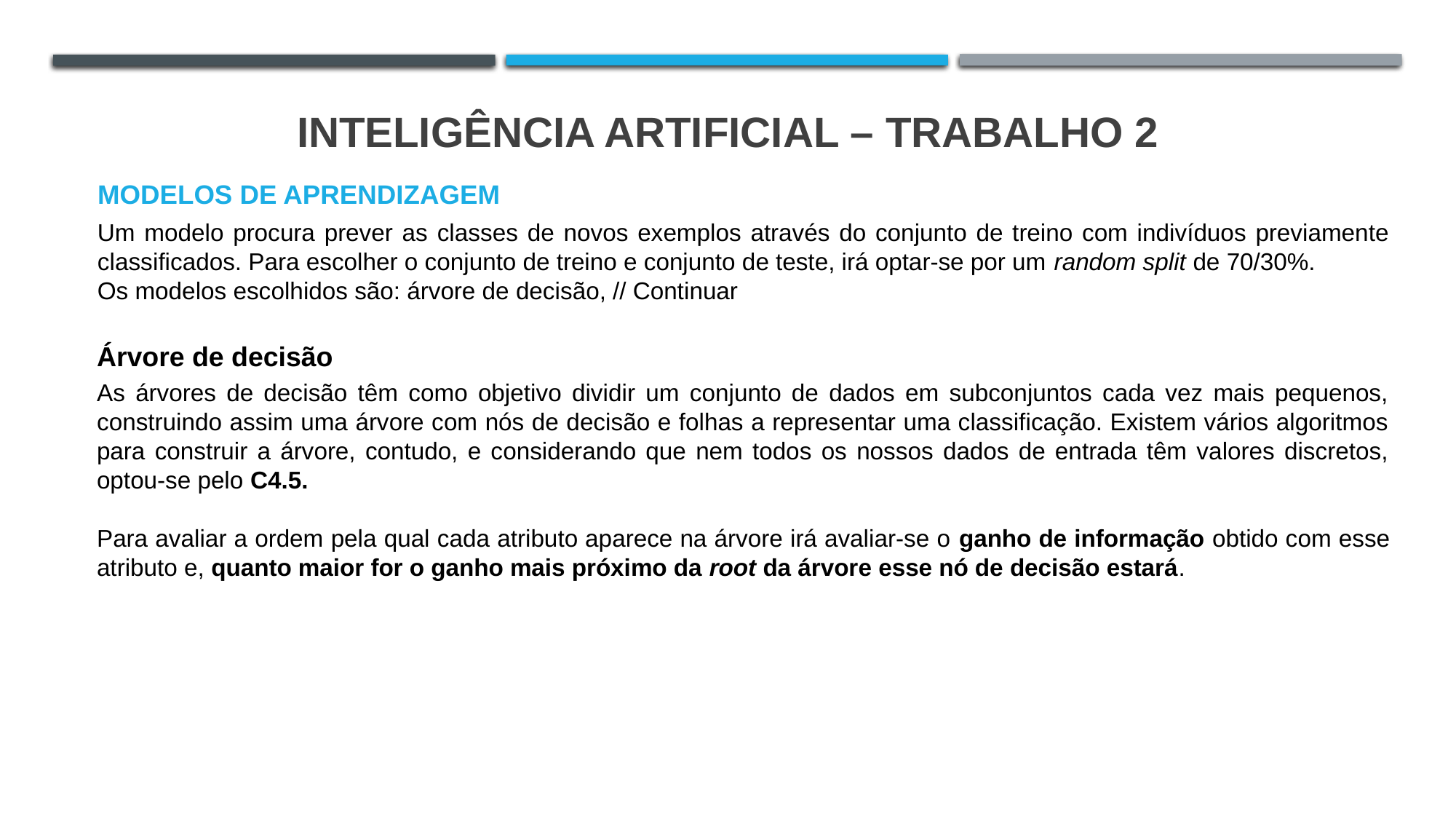

Inteligência Artificial – trabalho 2
MODELOS DE APRENDIZAGEM
Um modelo procura prever as classes de novos exemplos através do conjunto de treino com indivíduos previamente classificados. Para escolher o conjunto de treino e conjunto de teste, irá optar-se por um random split de 70/30%.
Os modelos escolhidos são: árvore de decisão, // Continuar
Árvore de decisão
As árvores de decisão têm como objetivo dividir um conjunto de dados em subconjuntos cada vez mais pequenos, construindo assim uma árvore com nós de decisão e folhas a representar uma classificação. Existem vários algoritmos para construir a árvore, contudo, e considerando que nem todos os nossos dados de entrada têm valores discretos, optou-se pelo C4.5.

Para avaliar a ordem pela qual cada atributo aparece na árvore irá avaliar-se o ganho de informação obtido com esse atributo e, quanto maior for o ganho mais próximo da root da árvore esse nó de decisão estará.